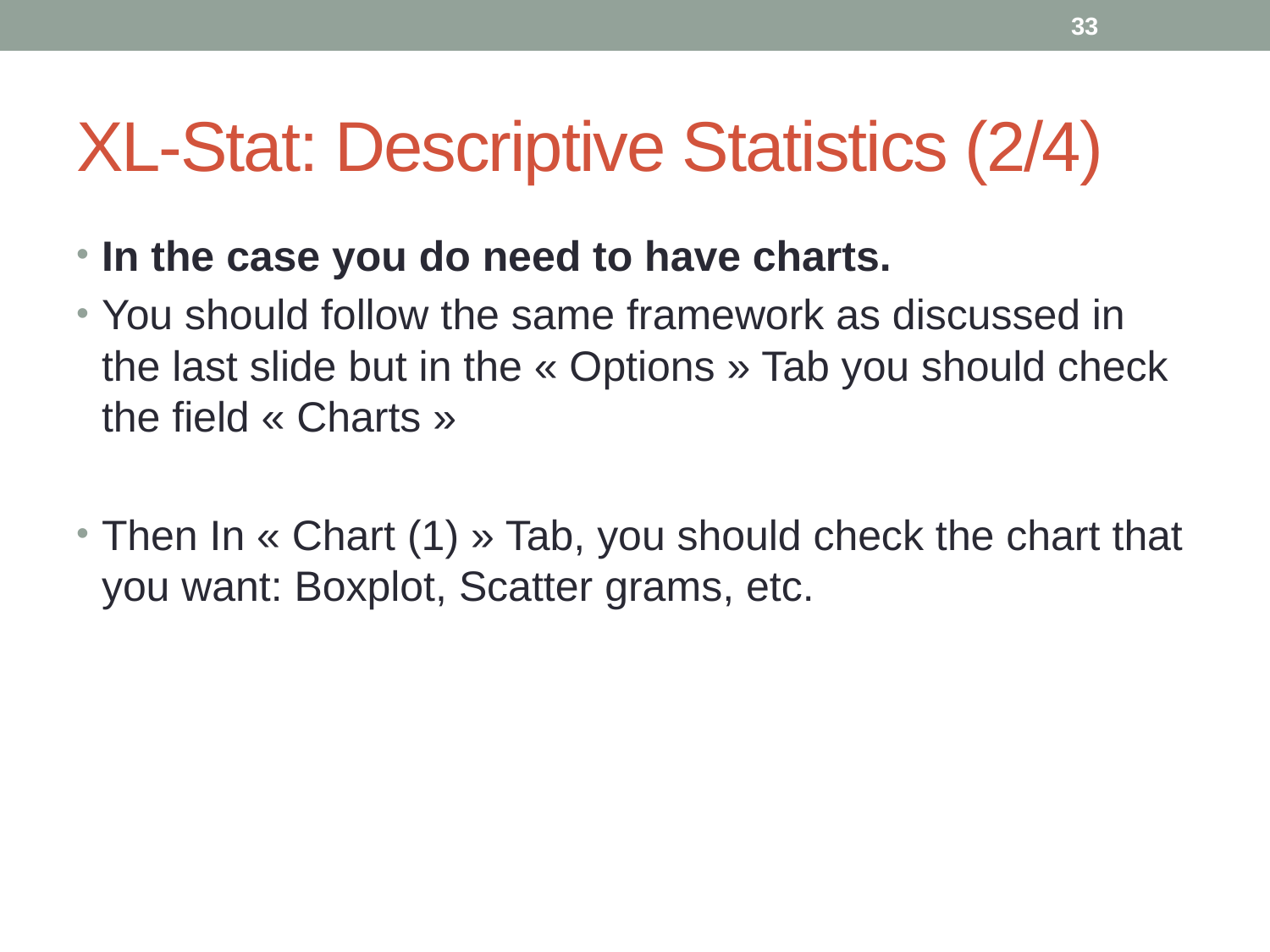

33
# XL-Stat: Descriptive Statistics (2/4)
In the case you do need to have charts.
You should follow the same framework as discussed in the last slide but in the « Options » Tab you should check the field « Charts »

Then In « Chart (1) » Tab, you should check the chart that you want: Boxplot, Scatter grams, etc.